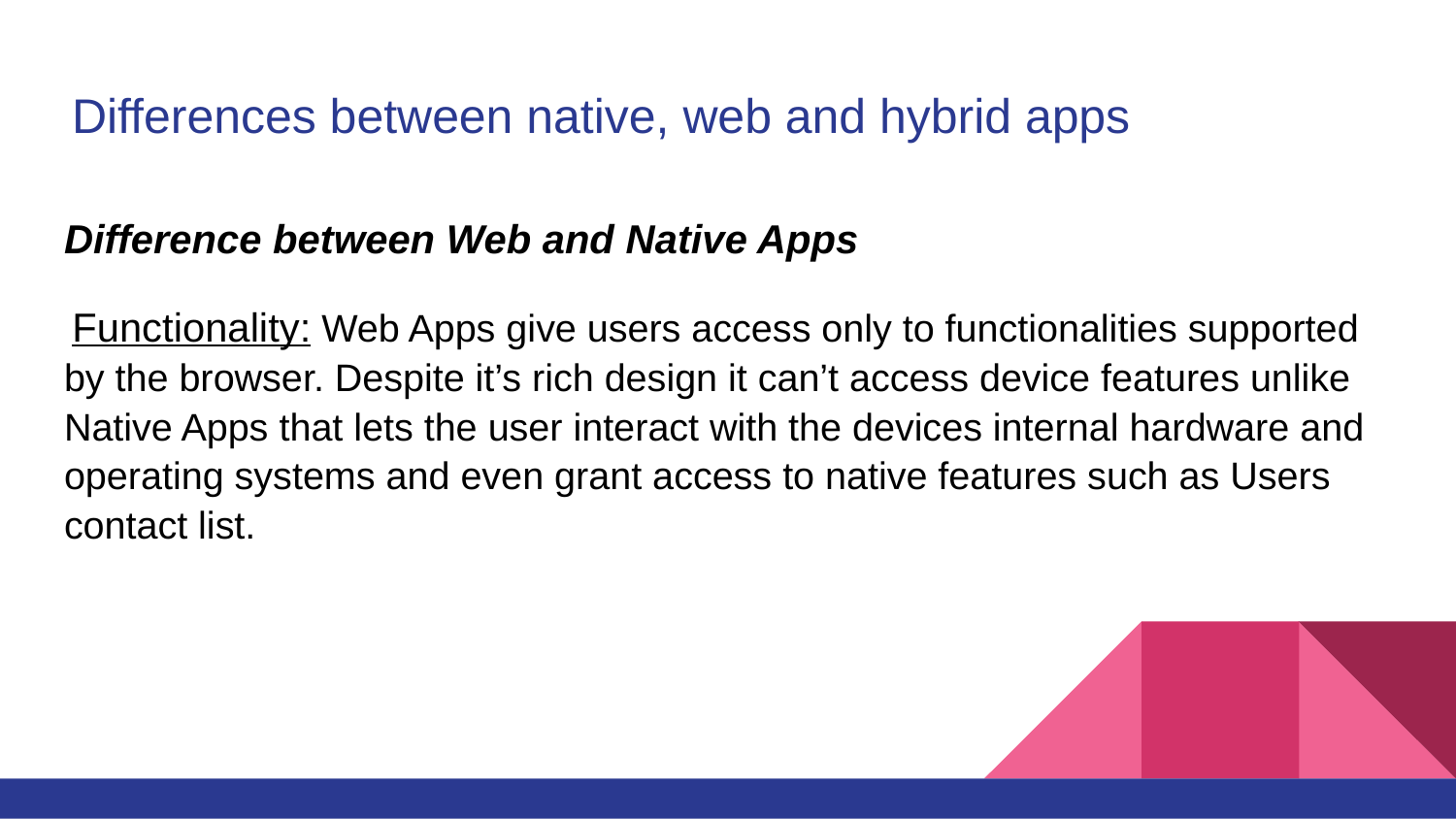

# Differences between native, web and hybrid apps
Difference between Web and Native Apps

 Functionality: Web Apps give users access only to functionalities supported by the browser. Despite it’s rich design it can’t access device features unlike Native Apps that lets the user interact with the devices internal hardware and operating systems and even grant access to native features such as Users contact list.